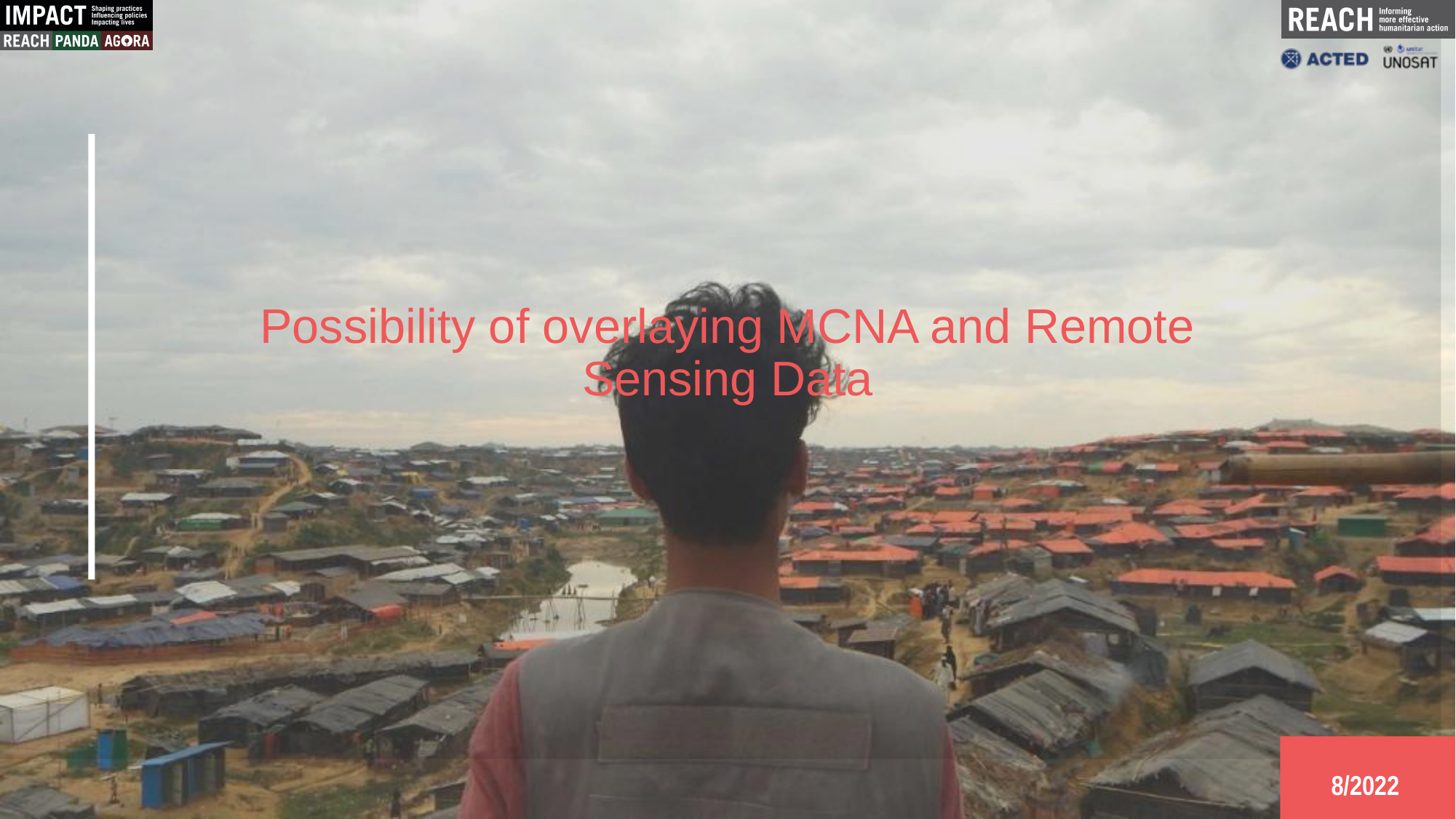

Possibility of overlaying MCNA and Remote Sensing Data
8/2022